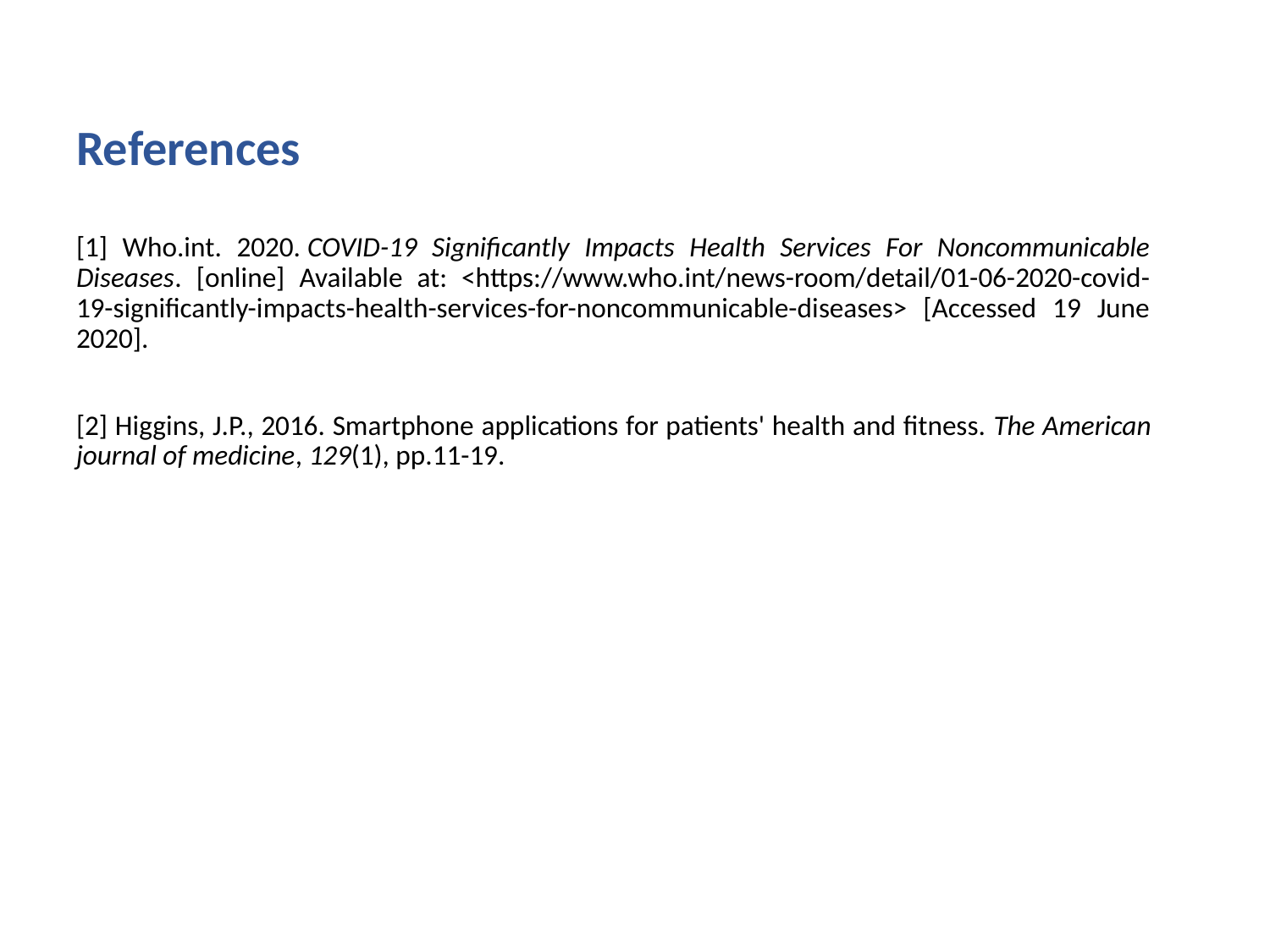

References

[1] Who.int. 2020. COVID-19 Significantly Impacts Health Services For Noncommunicable Diseases. [online] Available at: <https://www.who.int/news-room/detail/01-06-2020-covid-19-significantly-impacts-health-services-for-noncommunicable-diseases> [Accessed 19 June 2020].

[2] Higgins, J.P., 2016. Smartphone applications for patients' health and fitness. The American journal of medicine, 129(1), pp.11-19.